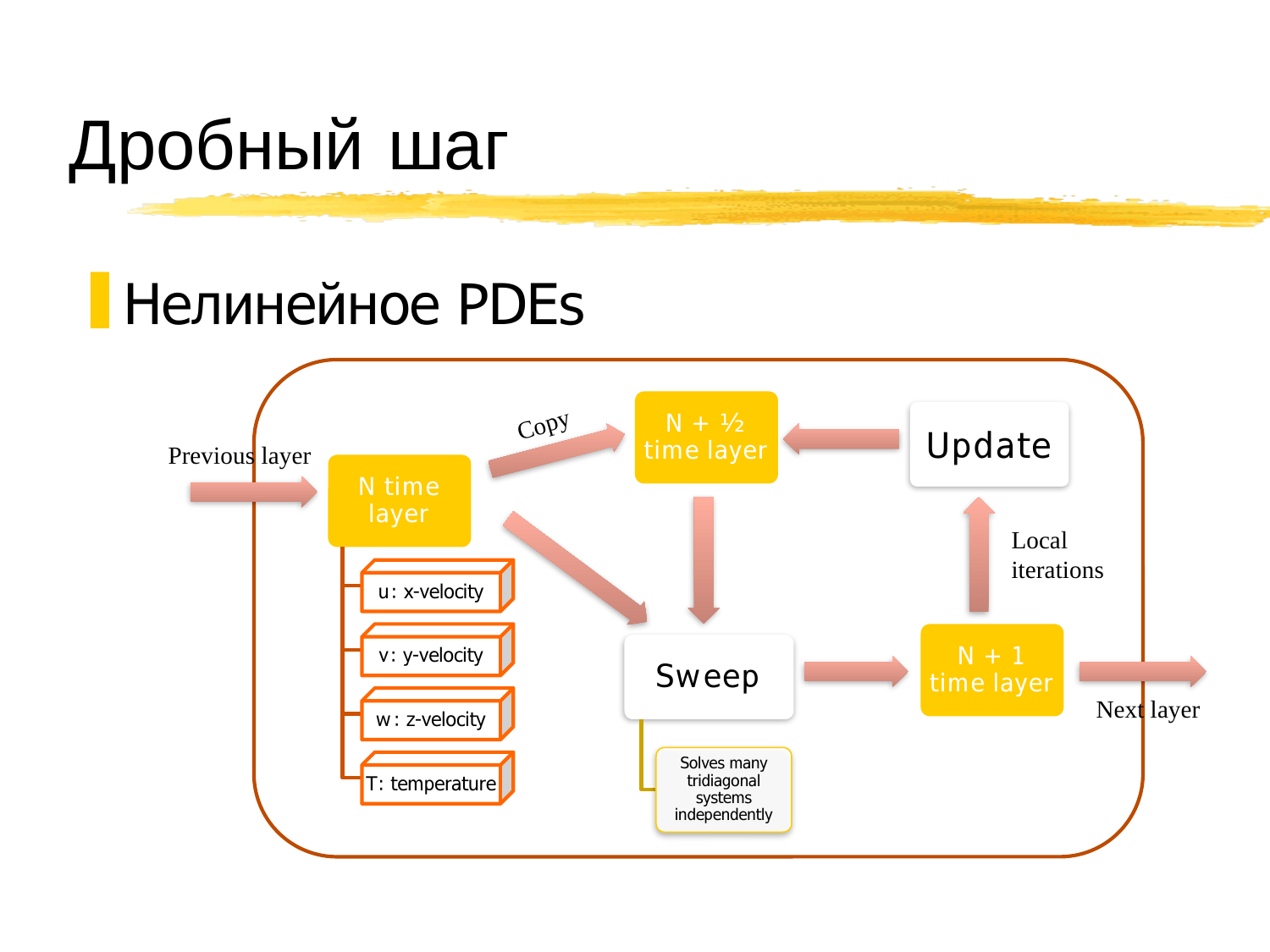

# Дробный шаг
Нелинейное PDEs

N + ½ time layer
Update
Copy

Previous layer

N time layer
u: x-velocity
v: y-velocity
w: z-velocity
T: temperature

Local
iterations

Sweep
Solves many tridiagonal systems independently

N + 1 time layer

Next layer